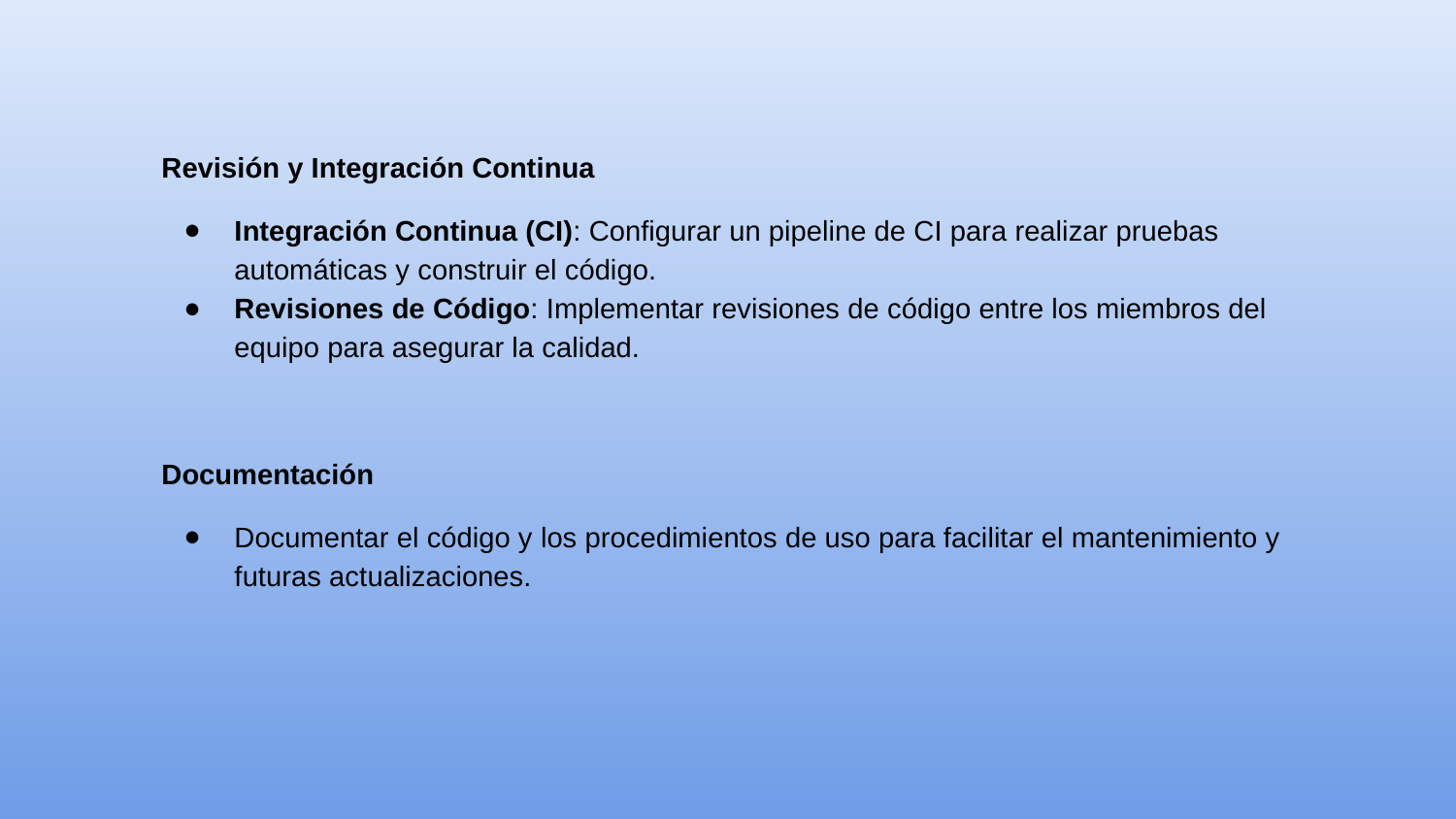

Revisión y Integración Continua
Integración Continua (CI): Configurar un pipeline de CI para realizar pruebas automáticas y construir el código.
Revisiones de Código: Implementar revisiones de código entre los miembros del equipo para asegurar la calidad.

Documentación
Documentar el código y los procedimientos de uso para facilitar el mantenimiento y futuras actualizaciones.